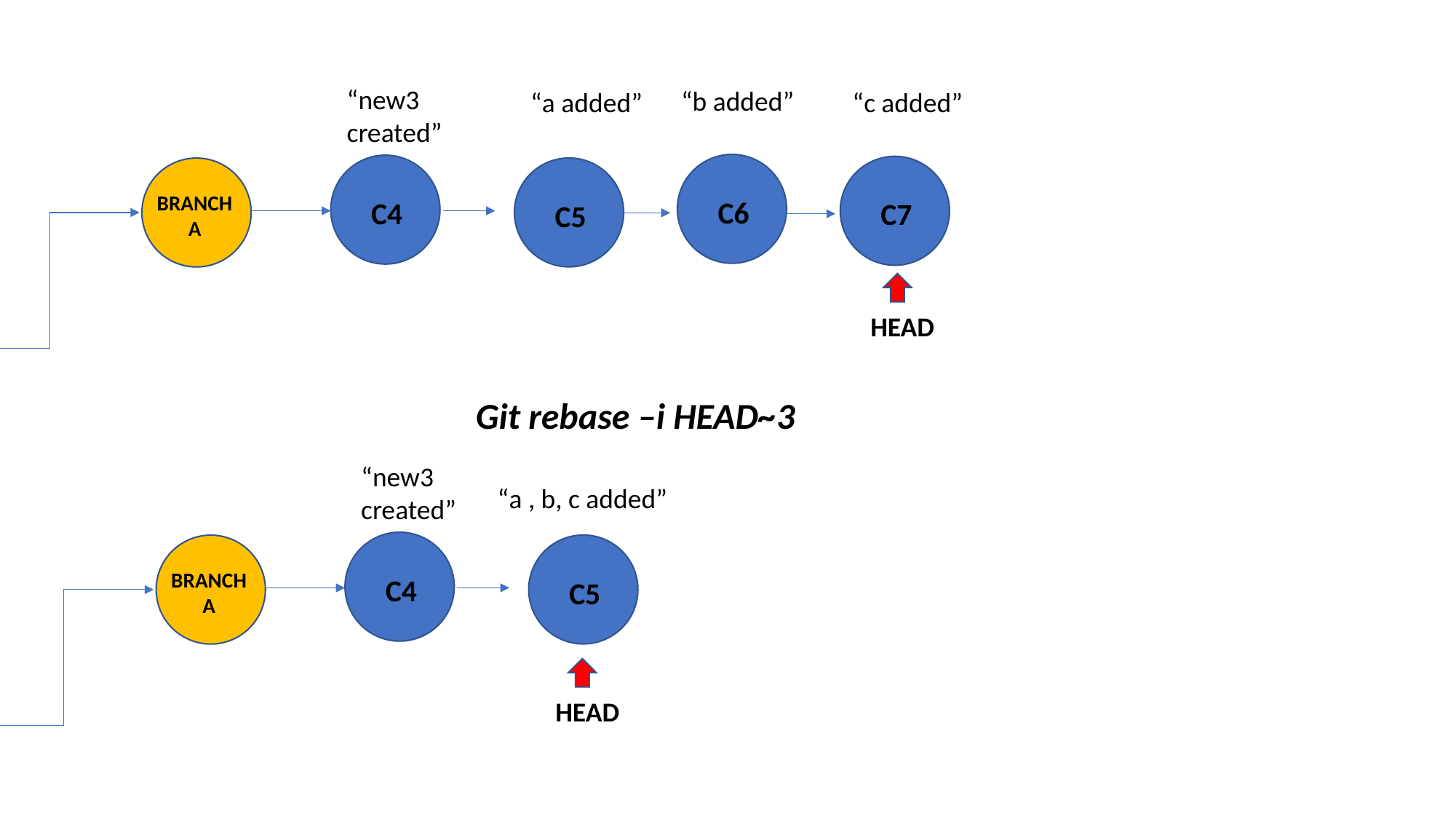

“new3 created”
“b added”
“a added”
“c added”

BRANCH A
C6
C4
C7
C5

HEAD
Git rebase –i HEAD~3
“new3 created”
“a , b, c added”

BRANCH A
C4
C5

HEAD